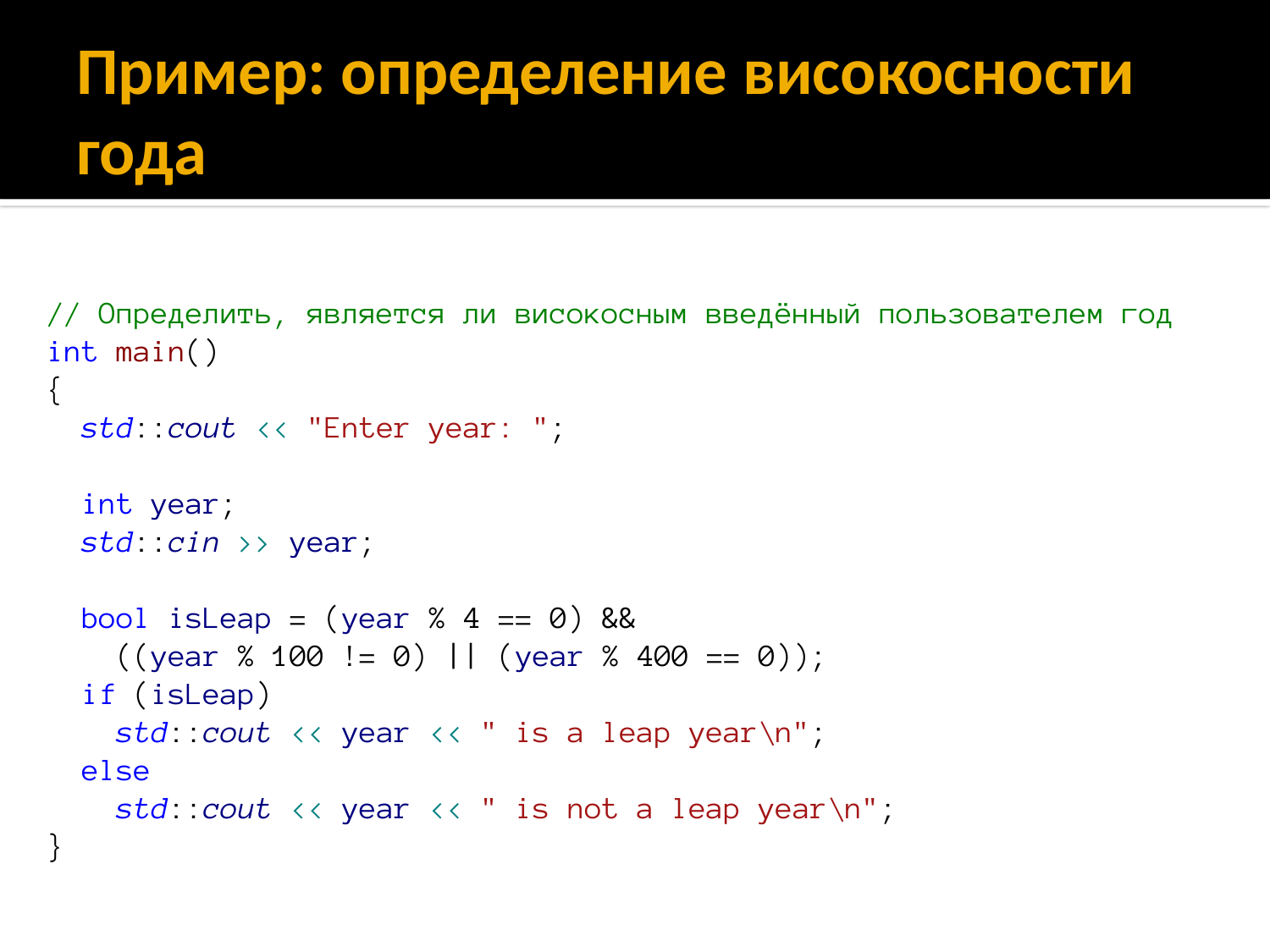

# Пример: определение високосности года
// Определить, является ли високосным введённый пользователем год
int main()
{
  std::cout << "Enter year: ";

  int year;
  std::cin >> year;

  bool isLeap = (year % 4 == 0) &&
    ((year % 100 != 0) || (year % 400 == 0));
  if (isLeap)
    std::cout << year << " is a leap year\n";
  else
    std::cout << year << " is not a leap year\n";
}